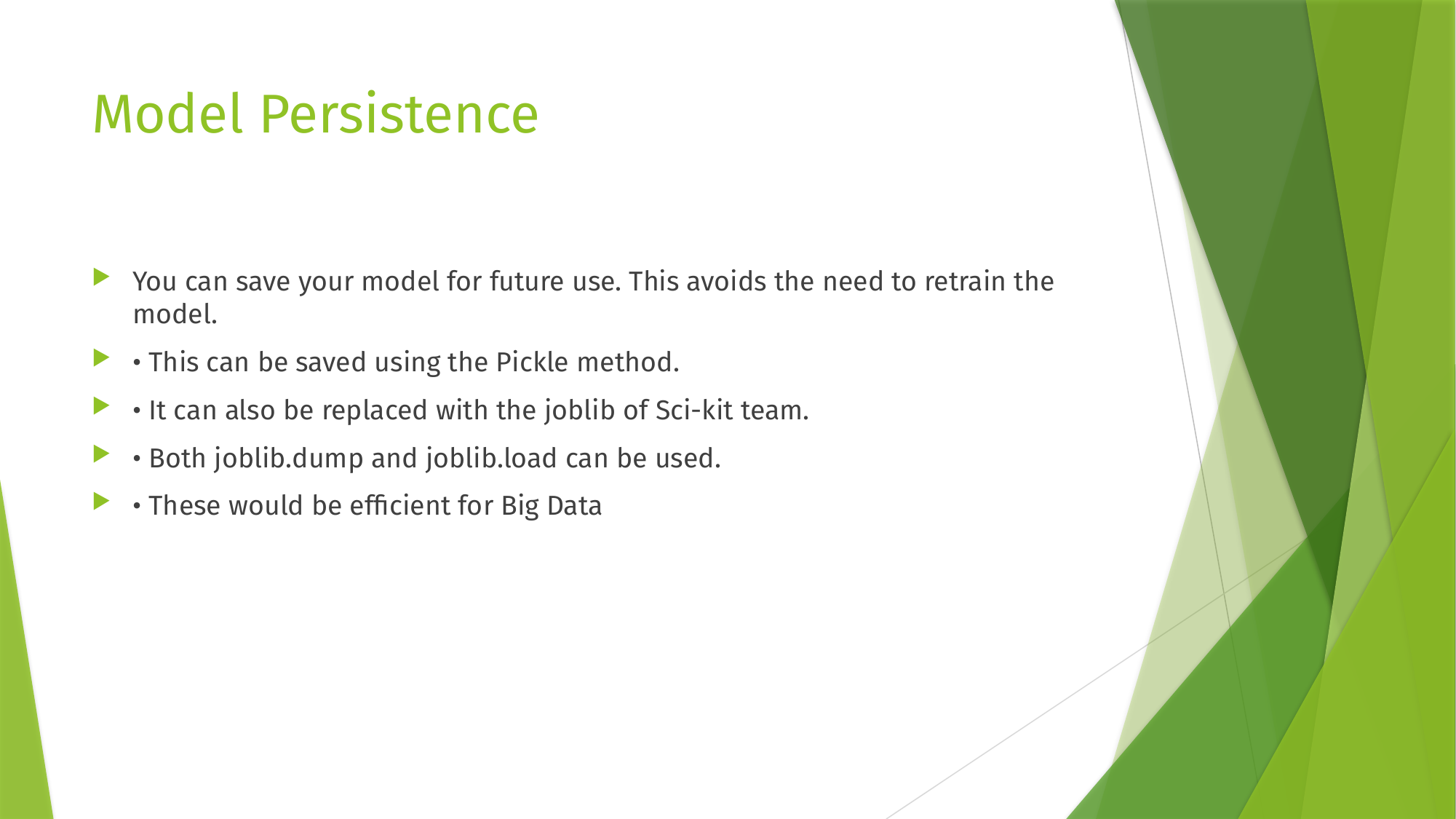

# Model Persistence
You can save your model for future use. This avoids the need to retrain the model.
• This can be saved using the Pickle method.
• It can also be replaced with the joblib of Sci-kit team.
• Both joblib.dump and joblib.load can be used.
• These would be efficient for Big Data